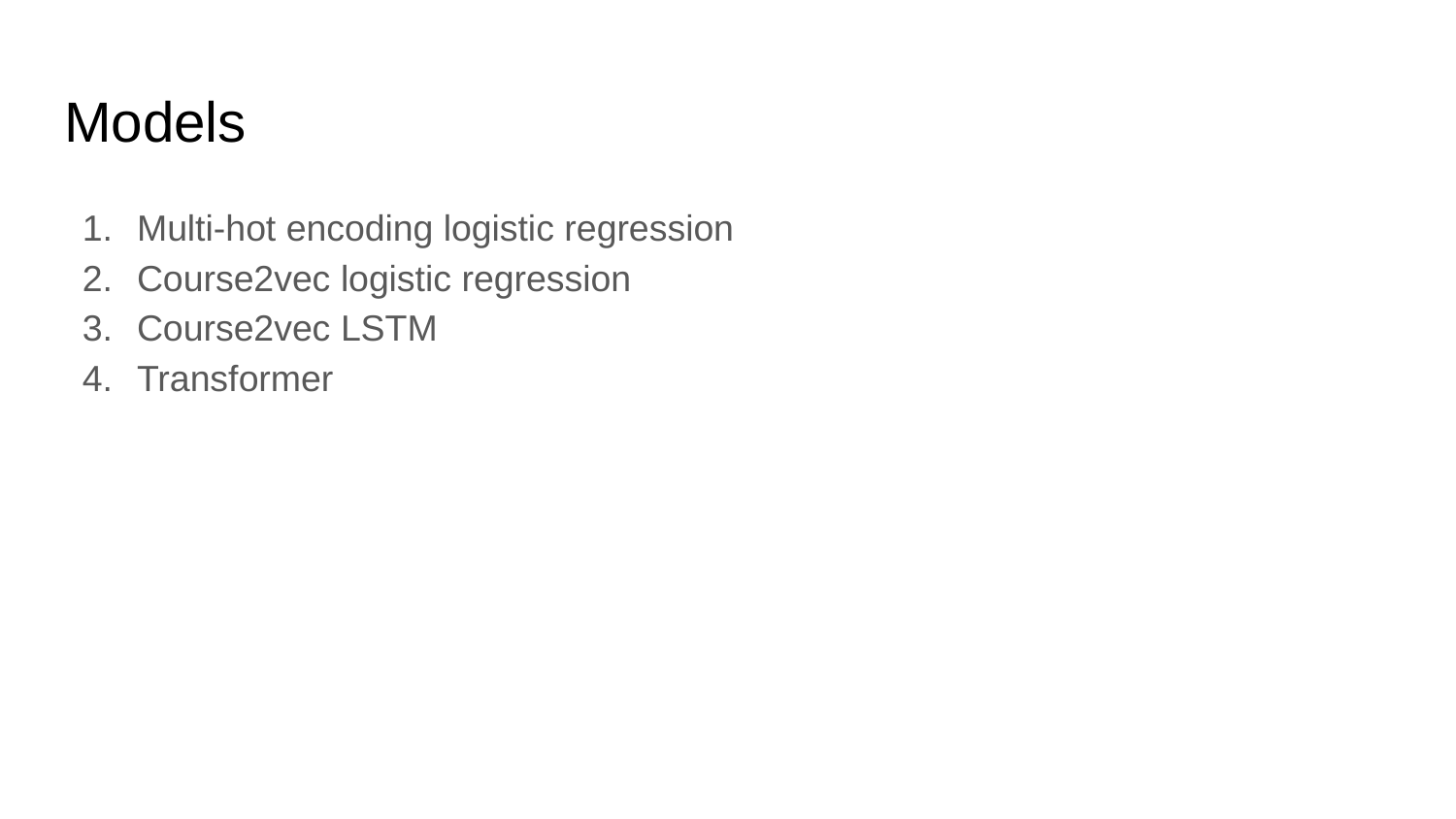

# Models
Multi-hot encoding logistic regression
Course2vec logistic regression
Course2vec LSTM
Transformer